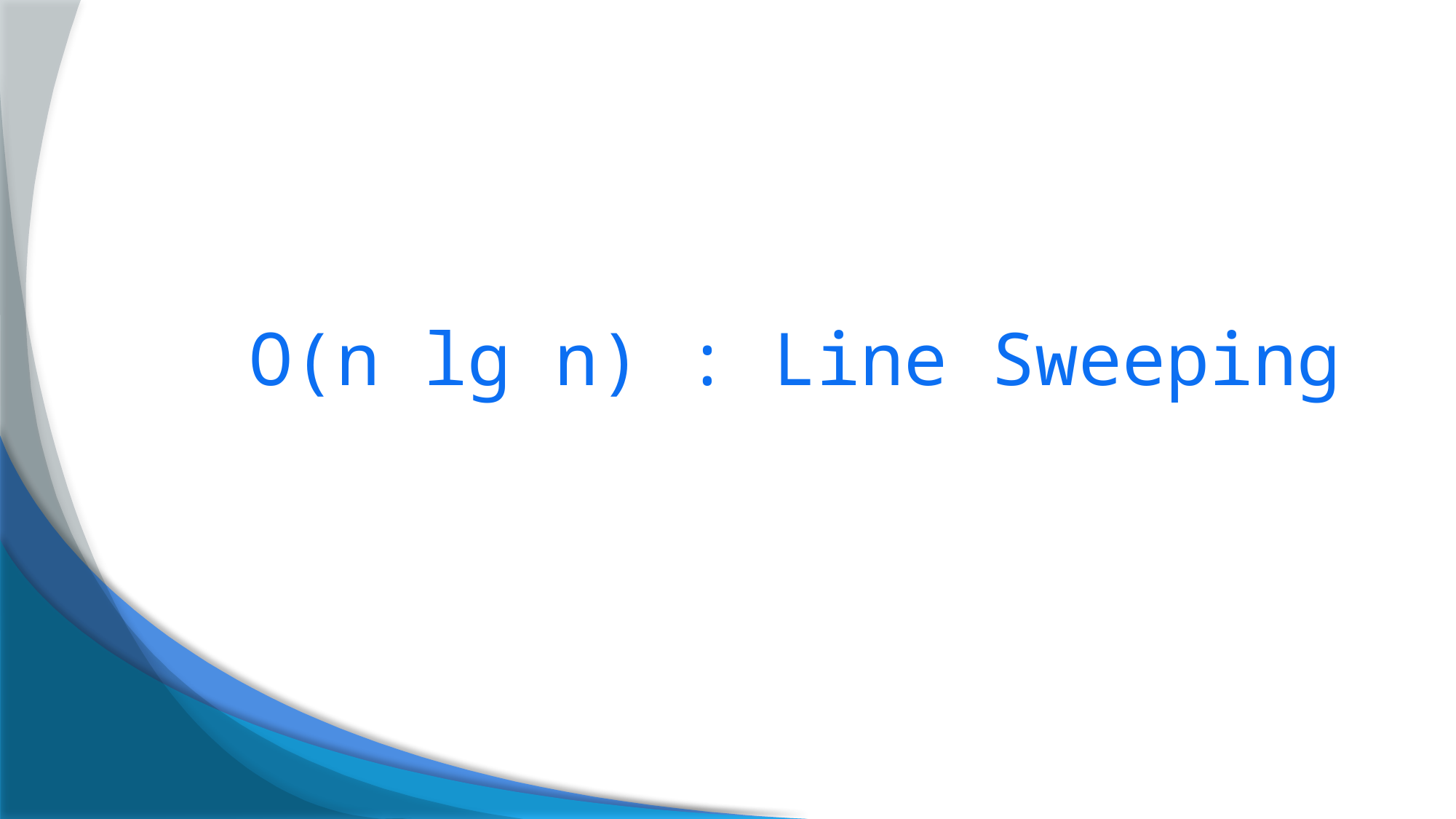

# O(n lg n) : Line Sweeping